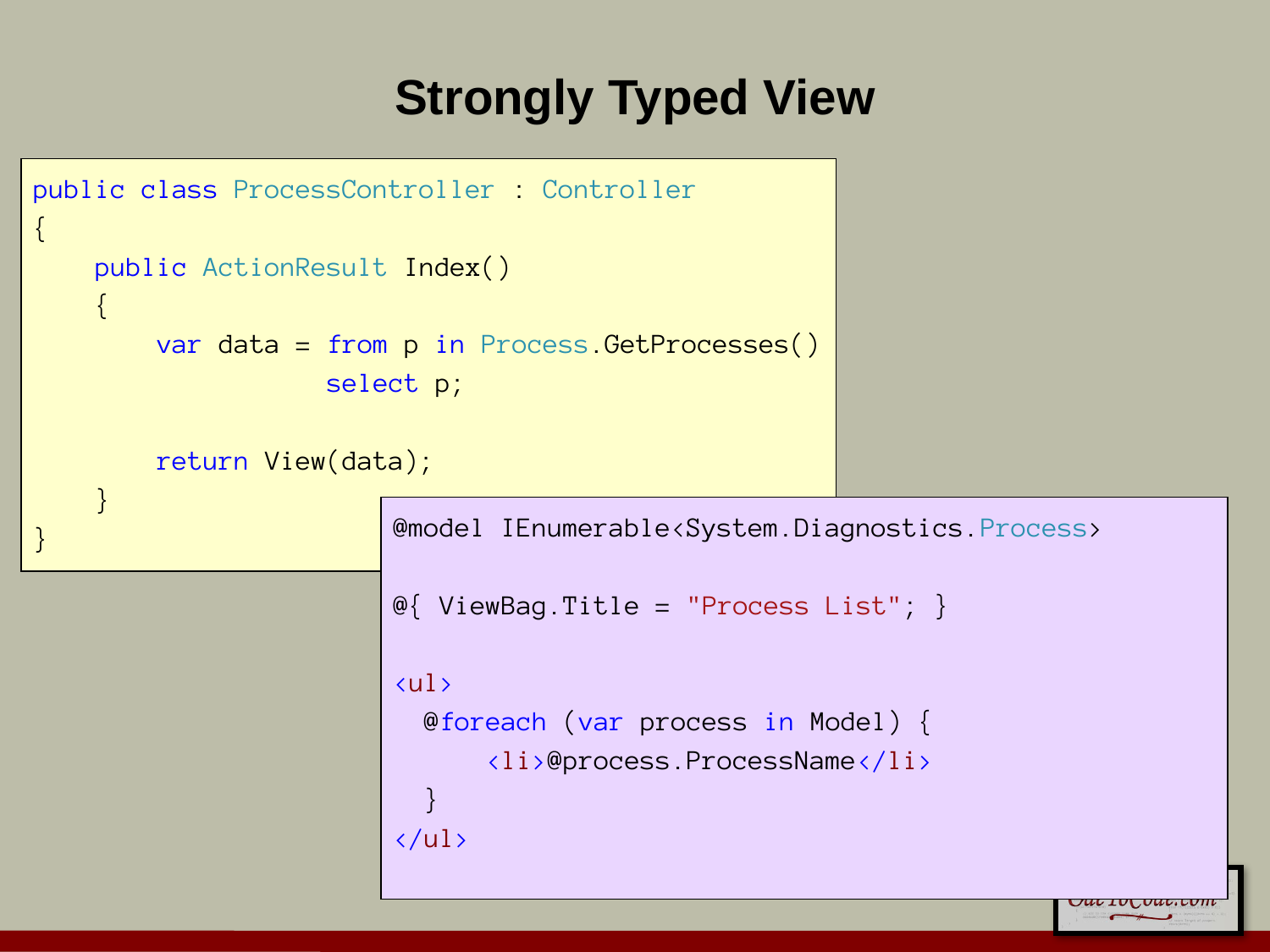

# Strongly Typed View
public class ProcessController : Controller
{
    public ActionResult Index()
    {
        var data = from p in Process.GetProcesses()
                   select p;

        return View(data);
    }
}

@model IEnumerable<System.Diagnostics.Process>
@{ ViewBag.Title = "Process List"; }
<ul>
  @foreach (var process in Model) { 
      <li>@process.ProcessName</li>
  }
</ul>